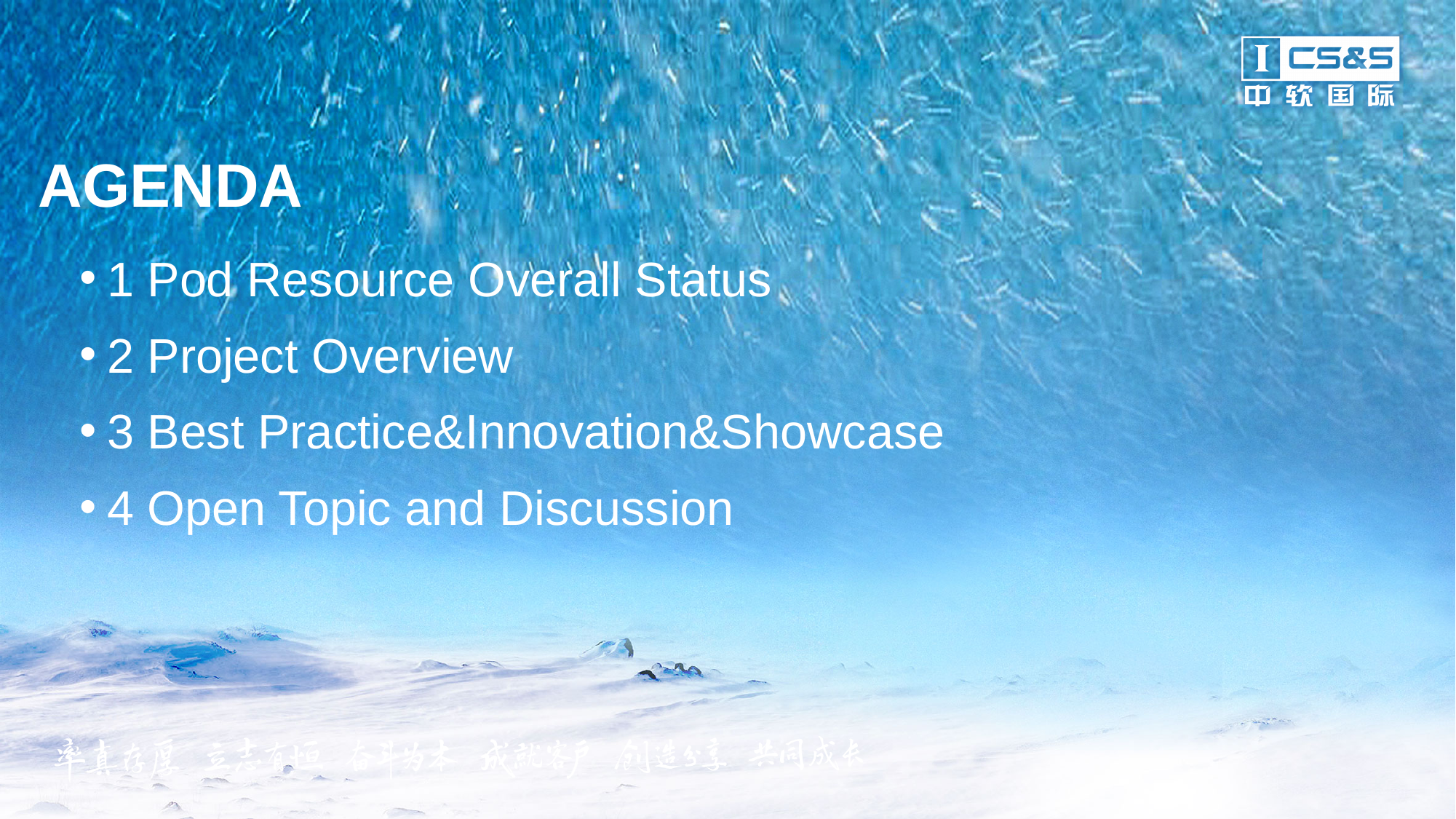

# AGENDA
1 Pod Resource Overall Status
2 Project Overview
3 Best Practice&Innovation&Showcase
4 Open Topic and Discussion